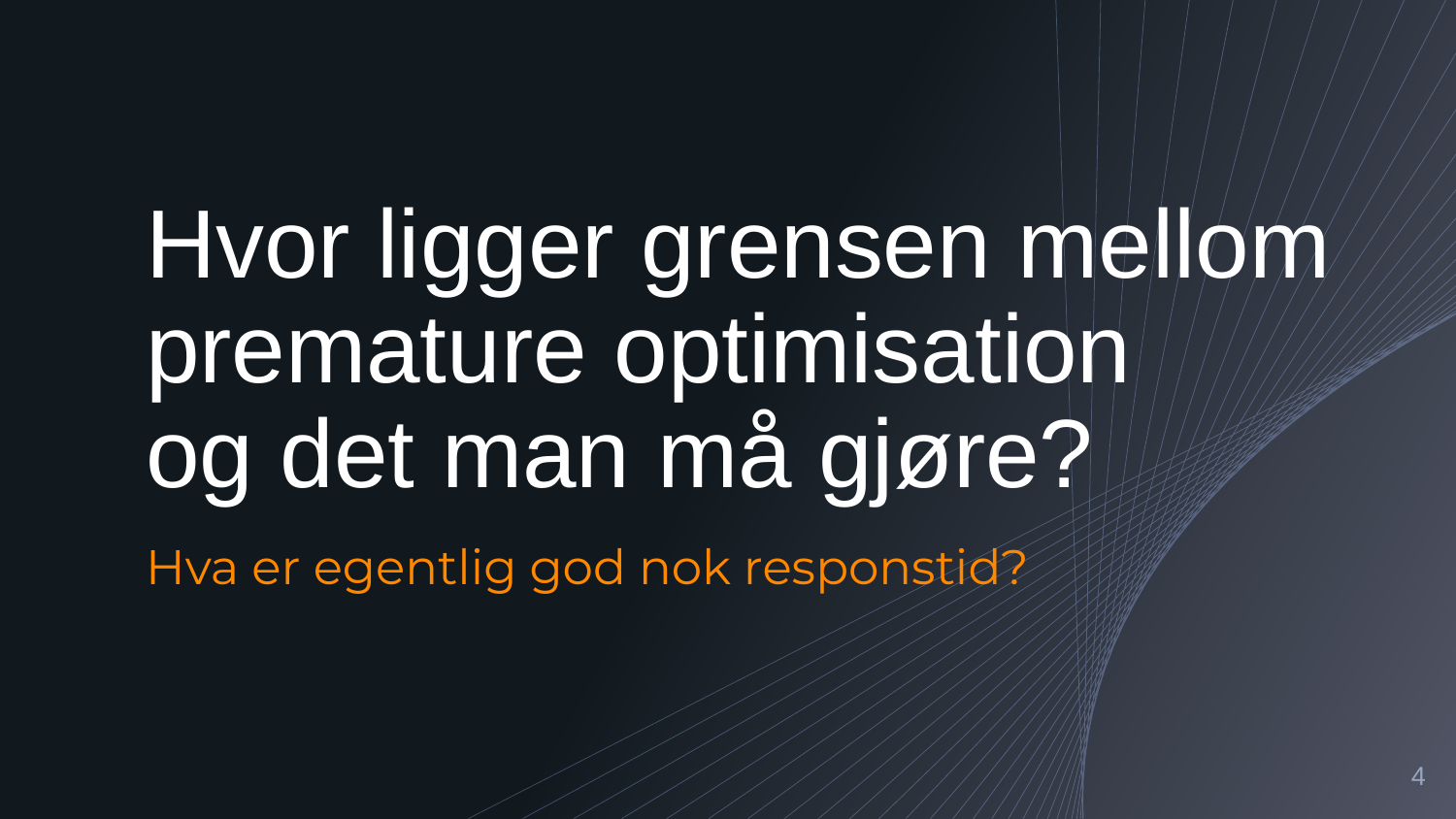

# Hvor ligger grensen mellom premature optimisation og det man må gjøre?
Hva er egentlig god nok responstid?
4